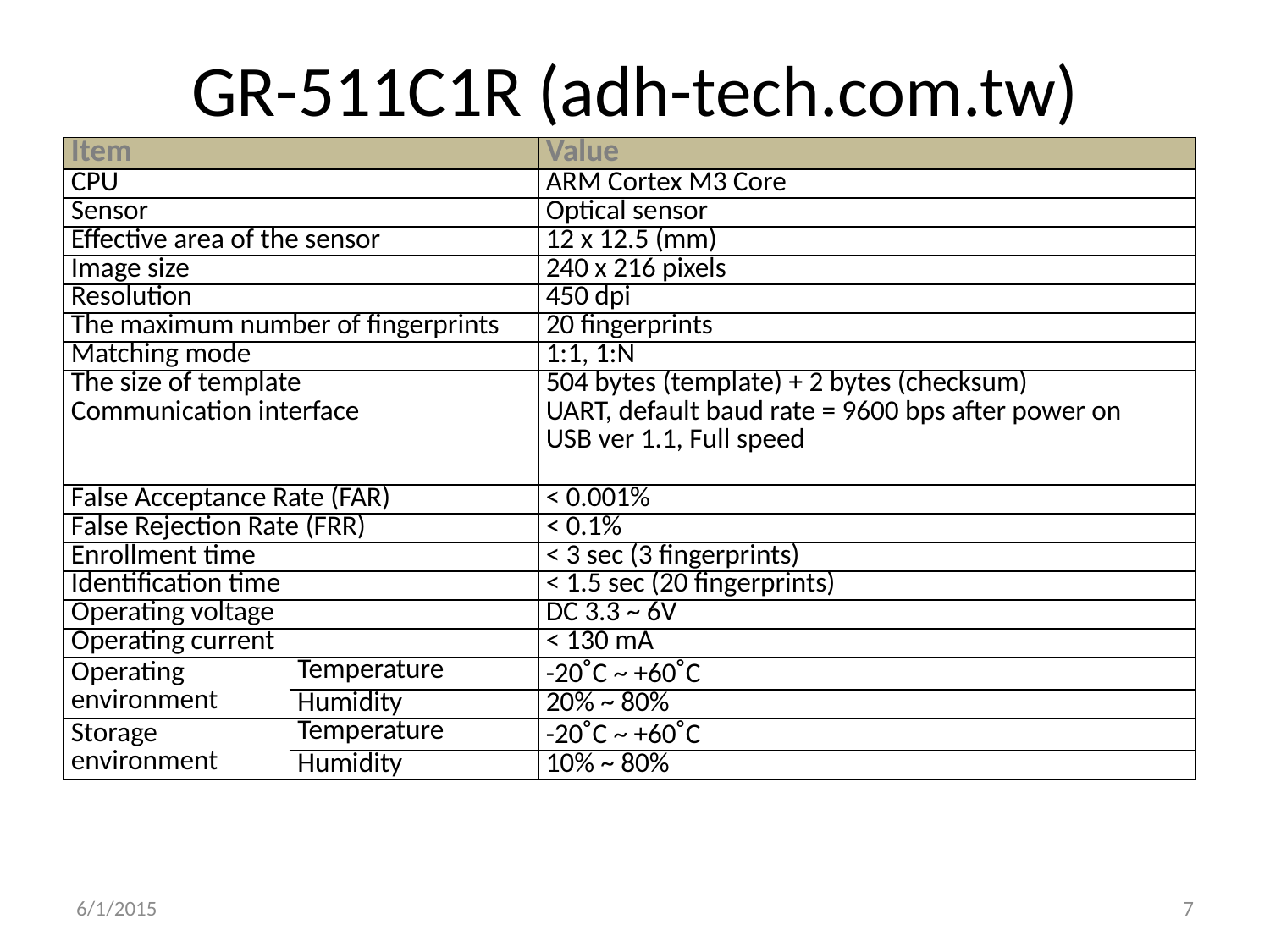

# GR-511C1R (adh-tech.com.tw)
| Item |  | Value |
| --- | --- | --- |
| CPU |  | ARM Cortex M3 Core |
| Sensor |  | Optical sensor |
| Effective area of the sensor |  | 12 x 12.5 (mm) |
| Image size |  | 240 x 216 pixels |
| Resolution |  | 450 dpi |
| The maximum number of fingerprints |  | 20 fingerprints |
| Matching mode |  | 1:1, 1:N |
| The size of template |  | 504 bytes (template) + 2 bytes (checksum) |
| Communication interface |  | UART, default baud rate = 9600 bps after power on USB ver 1.1, Full speed |
| False Acceptance Rate (FAR) |  | < 0.001% |
| False Rejection Rate (FRR) |  | < 0.1% |
| Enrollment time |  | < 3 sec (3 fingerprints) |
| Identification time |  | < 1.5 sec (20 fingerprints) |
| Operating voltage |  | DC 3.3 ~ 6V |
| Operating current |  | < 130 mA |
| Operating environment | Temperature | -20˚C ~ +60˚C |
|  | Humidity | 20% ~ 80% |
| Storage environment | Temperature | -20˚C ~ +60˚C |
|  | Humidity | 10% ~ 80% |
6/1/2015
7